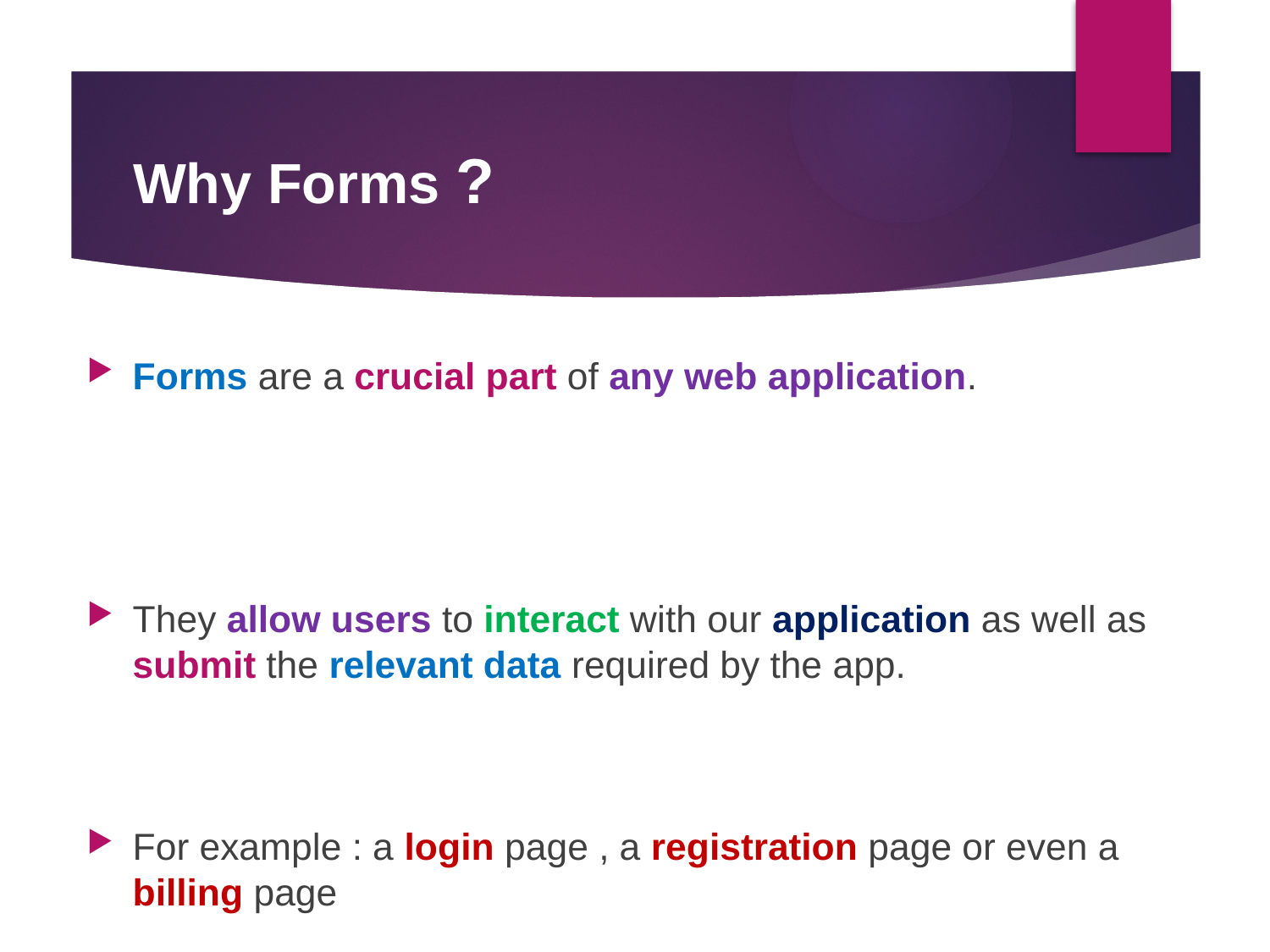

#
Why Forms ?
Forms are a crucial part of any web application.

They allow users to interact with our application as well as submit the relevant data required by the app.

For example : a login page , a registration page or even a billing page